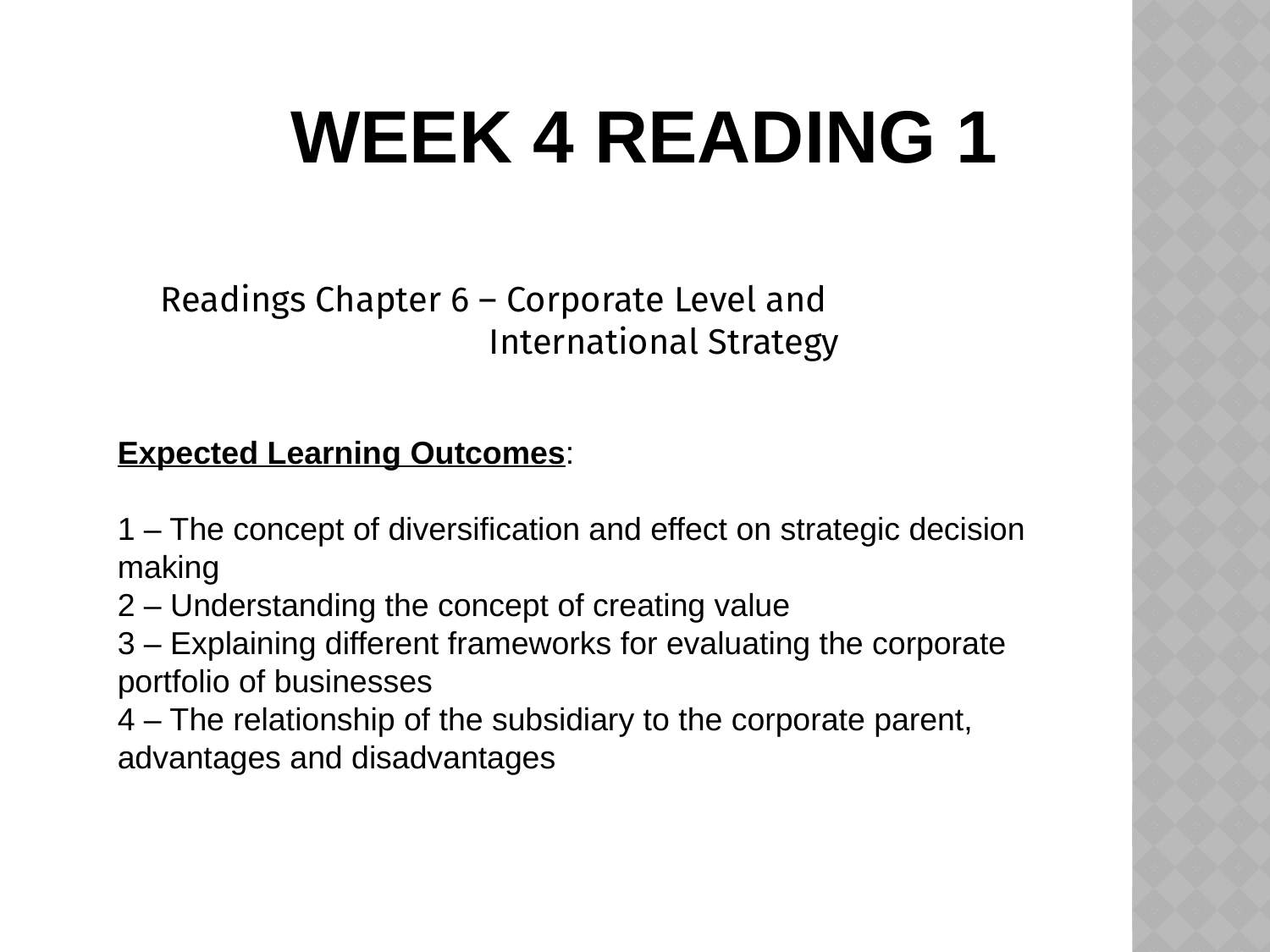

# Week 4 Reading 1
Readings Chapter 6 – Corporate Level and 			        International Strategy
Expected Learning Outcomes:

1 – The concept of diversification and effect on strategic decision making
2 – Understanding the concept of creating value
3 – Explaining different frameworks for evaluating the corporate portfolio of businesses
4 – The relationship of the subsidiary to the corporate parent, advantages and disadvantages